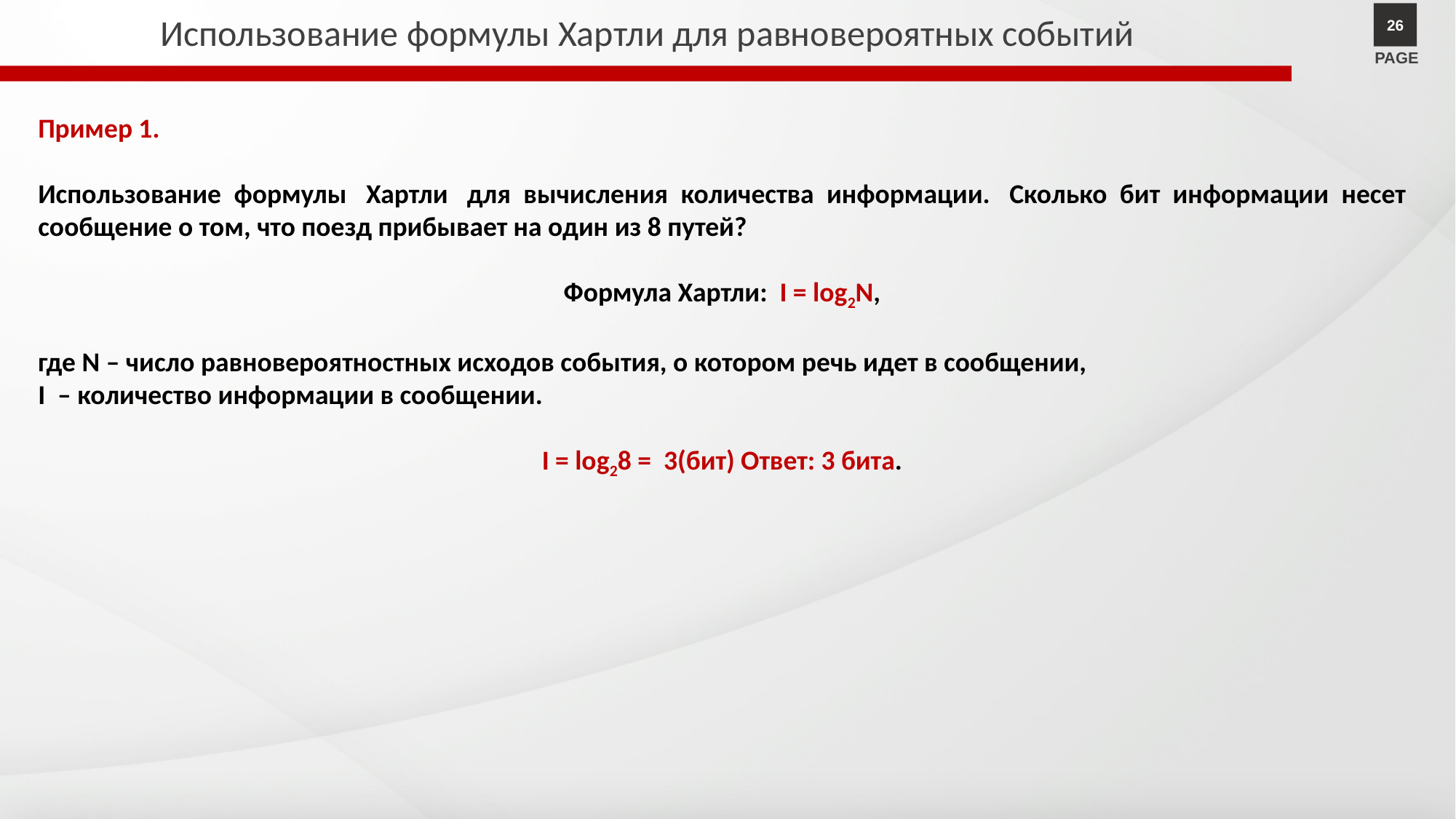

# Использование формулы Хартли для равновероятных событий
26
PAGE

Пример 1.

Использование формулы  Хартли  для вычисления количества информации.  Сколько бит информации несет сообщение о том, что поезд прибывает на один из 8 путей?

Формула Хартли:  I = log2N,

где N – число равновероятностных исходов события, о котором речь идет в сообщении,
I  – количество информации в сообщении.

I = log28 =  3(бит) Ответ: 3 бита.